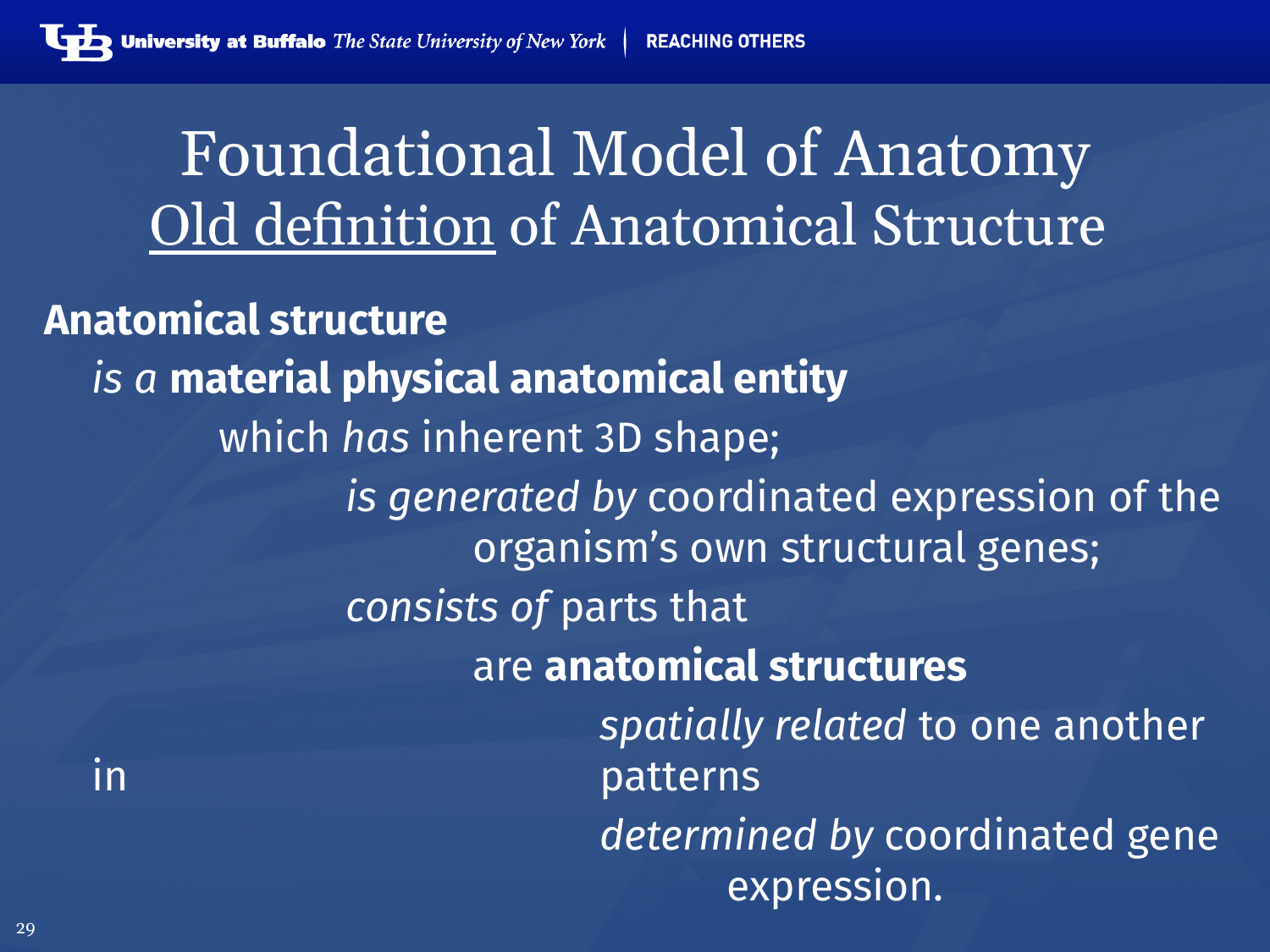

# Foundational Model of Anatomy Old definition of Anatomical Structure
Anatomical structure
	is a material physical anatomical entity
		which has inherent 3D shape;
			is generated by coordinated expression of the 			organism’s own structural genes;
			consists of parts that
				are anatomical structures
		      			spatially related to one another in 				patterns
					determined by coordinated gene					expression.